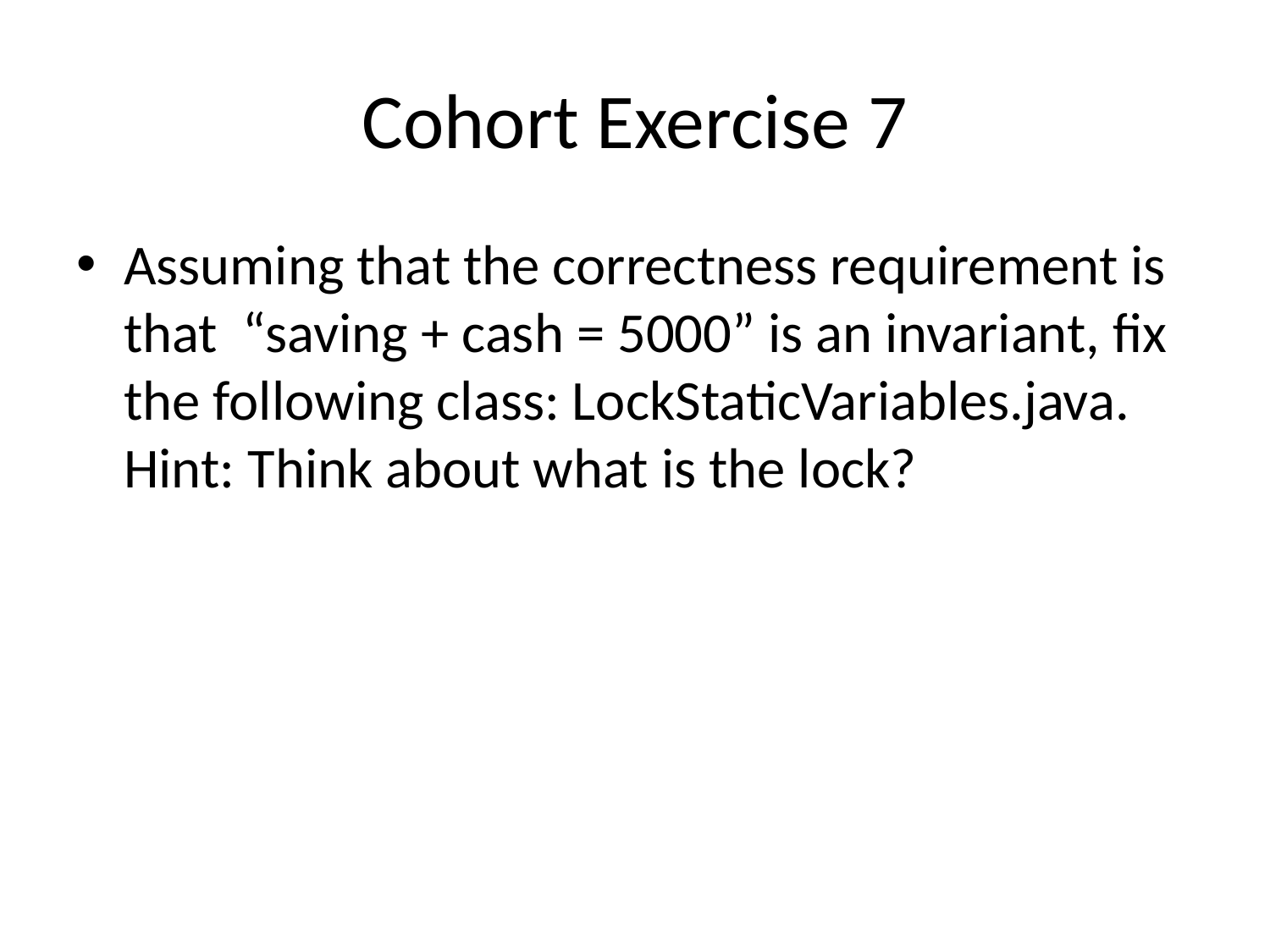

# Cohort Exercise 7
Assuming that the correctness requirement is that  “saving + cash = 5000” is an invariant, fix the following class: LockStaticVariables.java. Hint: Think about what is the lock?